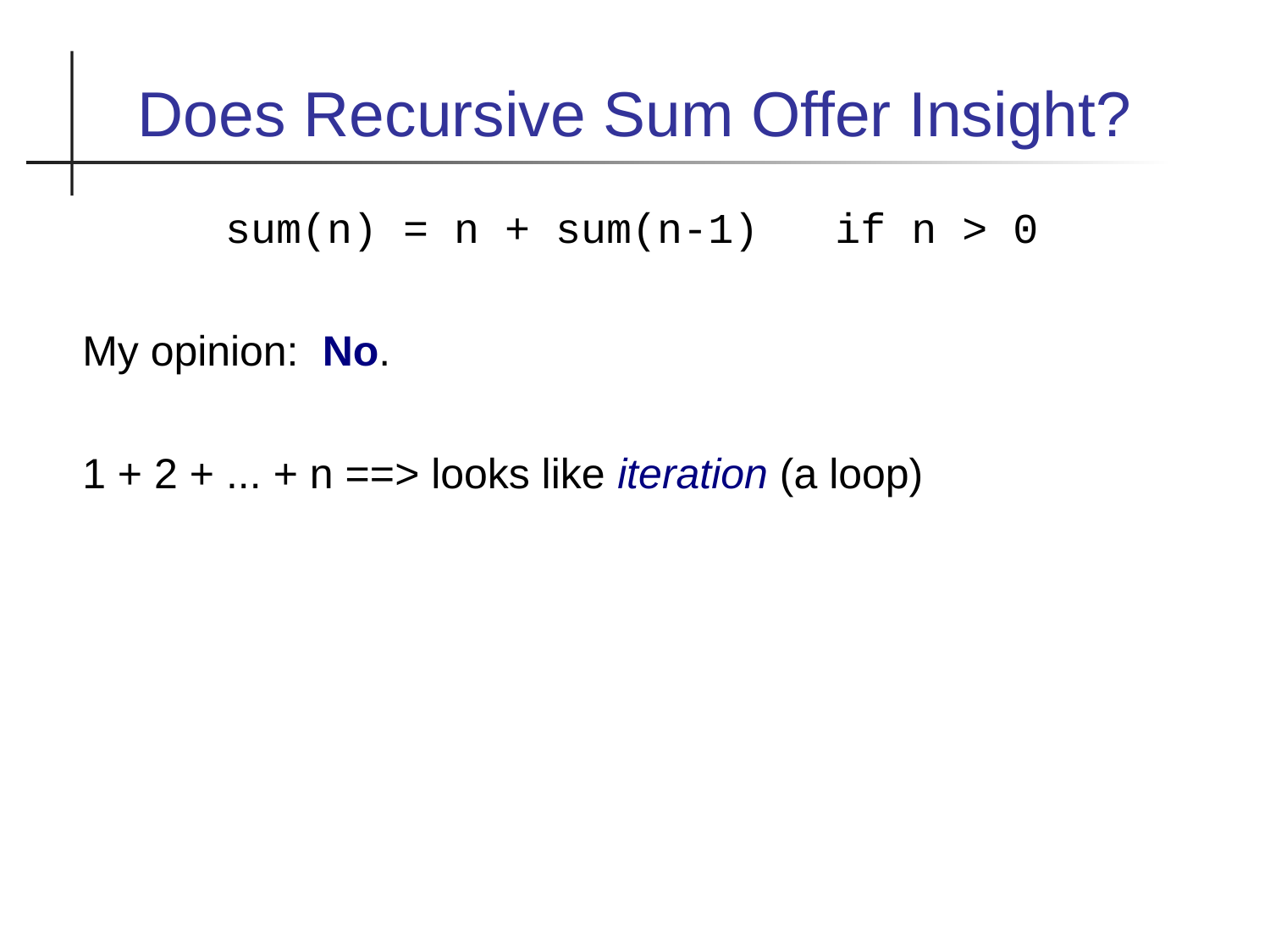

Does Recursive Sum Offer Insight?
sum(n) = n + sum(n-1)   if n > 0

My opinion:  No.

1 + 2 + ... + n ==> looks like iteration (a loop)